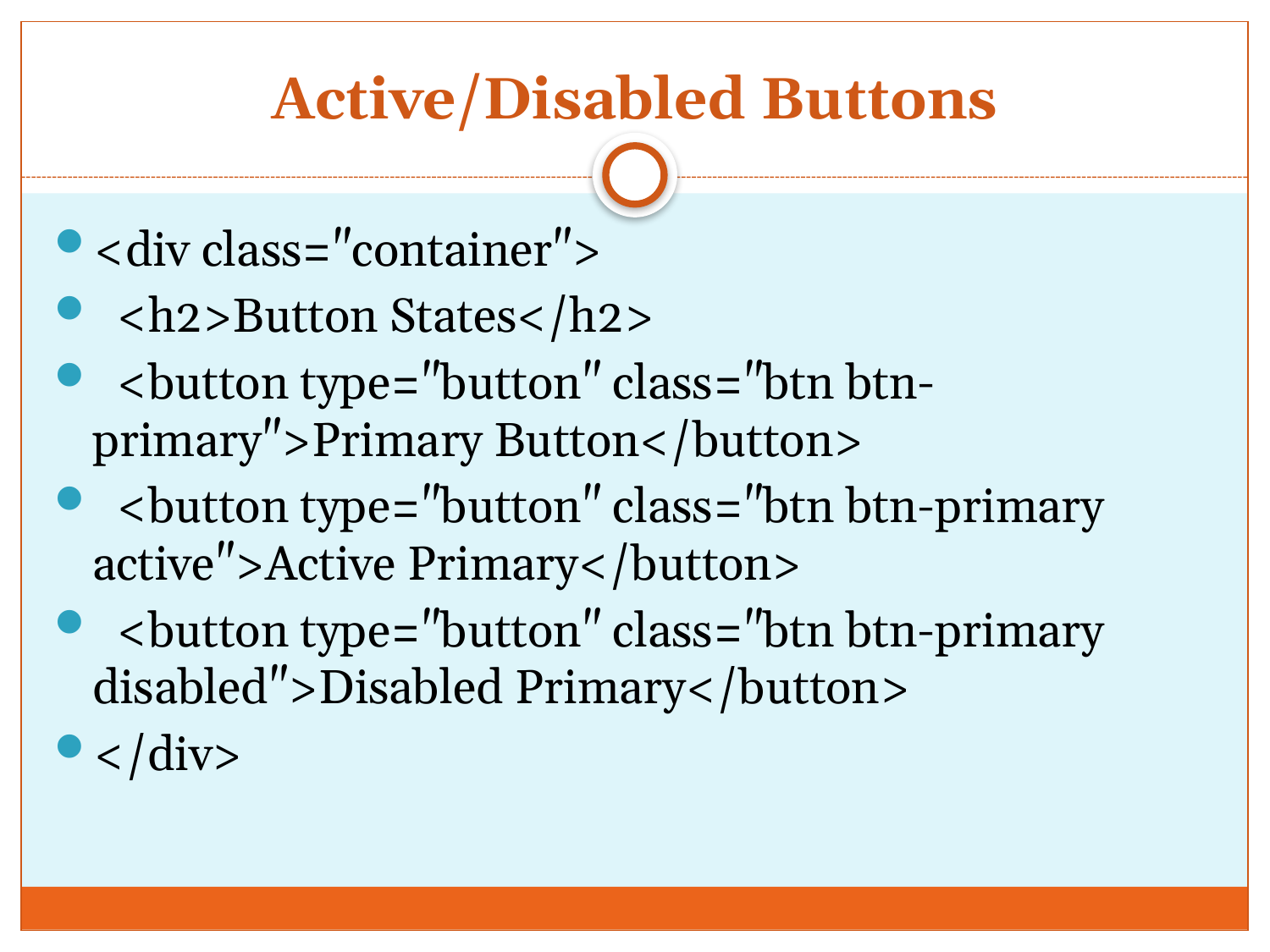

# Active/Disabled Buttons
<div class="container">
  <h2>Button States</h2>
  <button type="button" class="btn btn-primary">Primary Button</button>
  <button type="button" class="btn btn-primary active">Active Primary</button>
  <button type="button" class="btn btn-primary disabled">Disabled Primary</button>
</div>